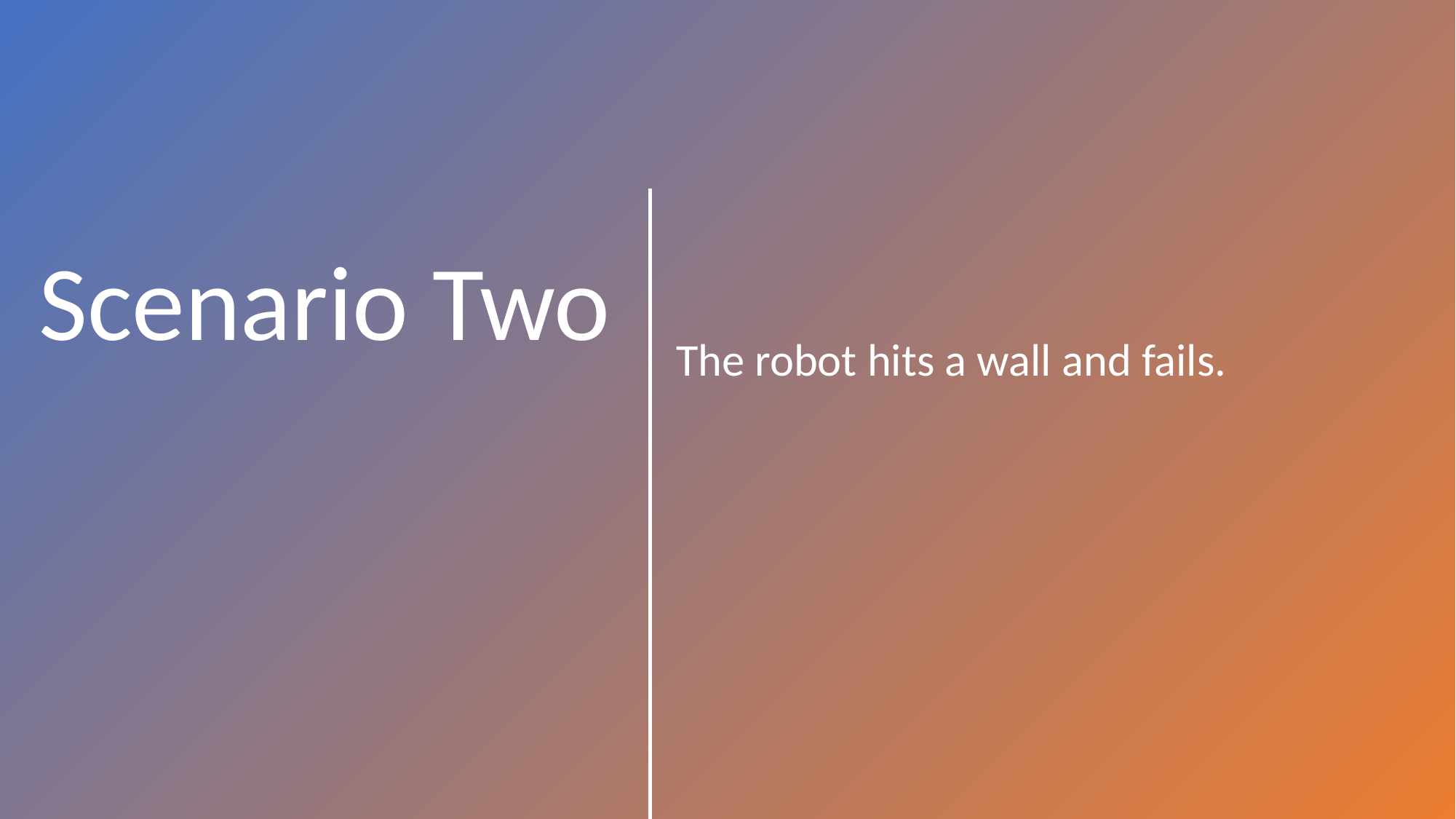

# Scenario Two
The robot hits a wall and fails.